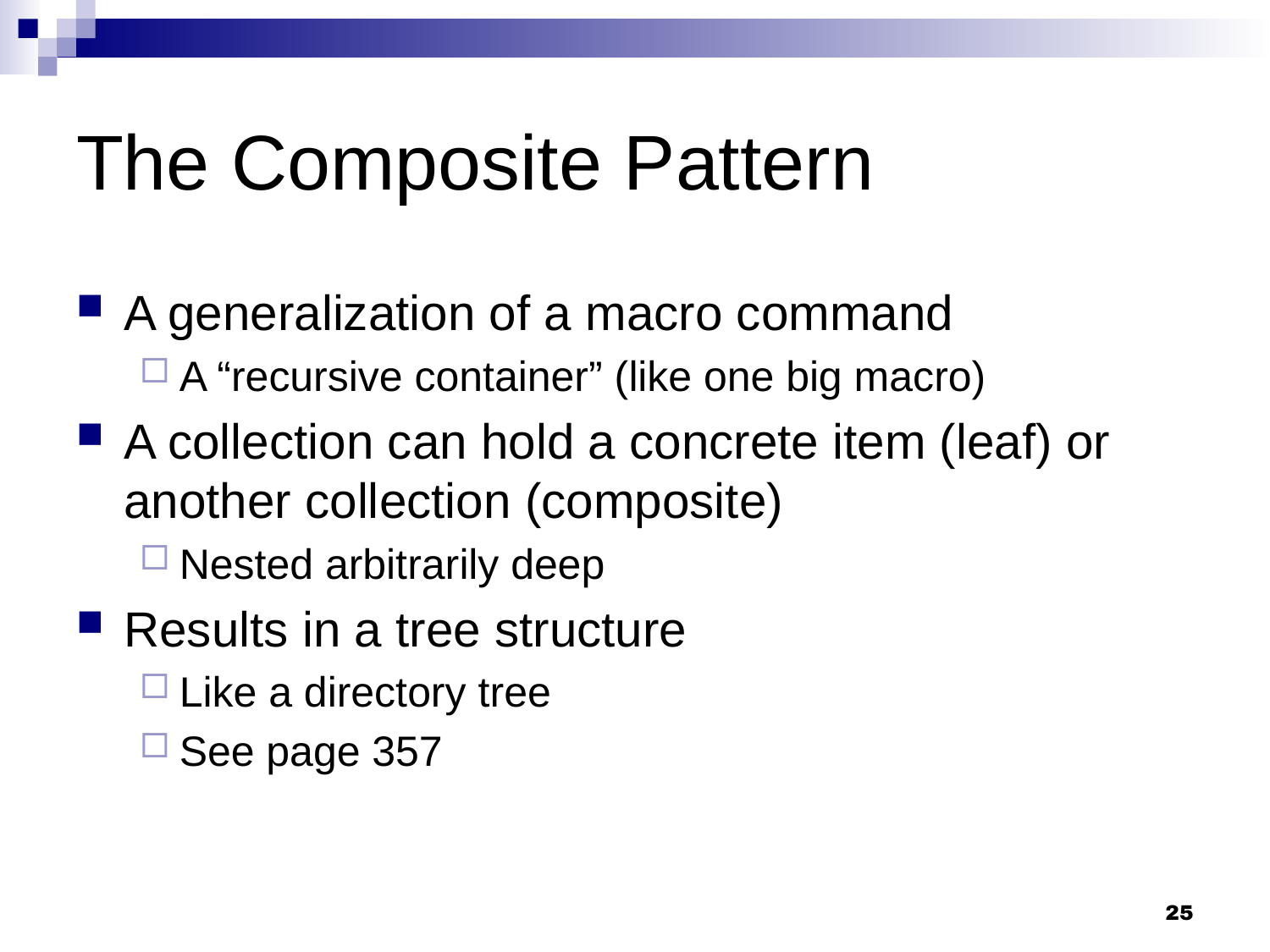

# The Composite Pattern
A generalization of a macro command
A “recursive container” (like one big macro)
A collection can hold a concrete item (leaf) or another collection (composite)
Nested arbitrarily deep
Results in a tree structure
Like a directory tree
See page 357
25